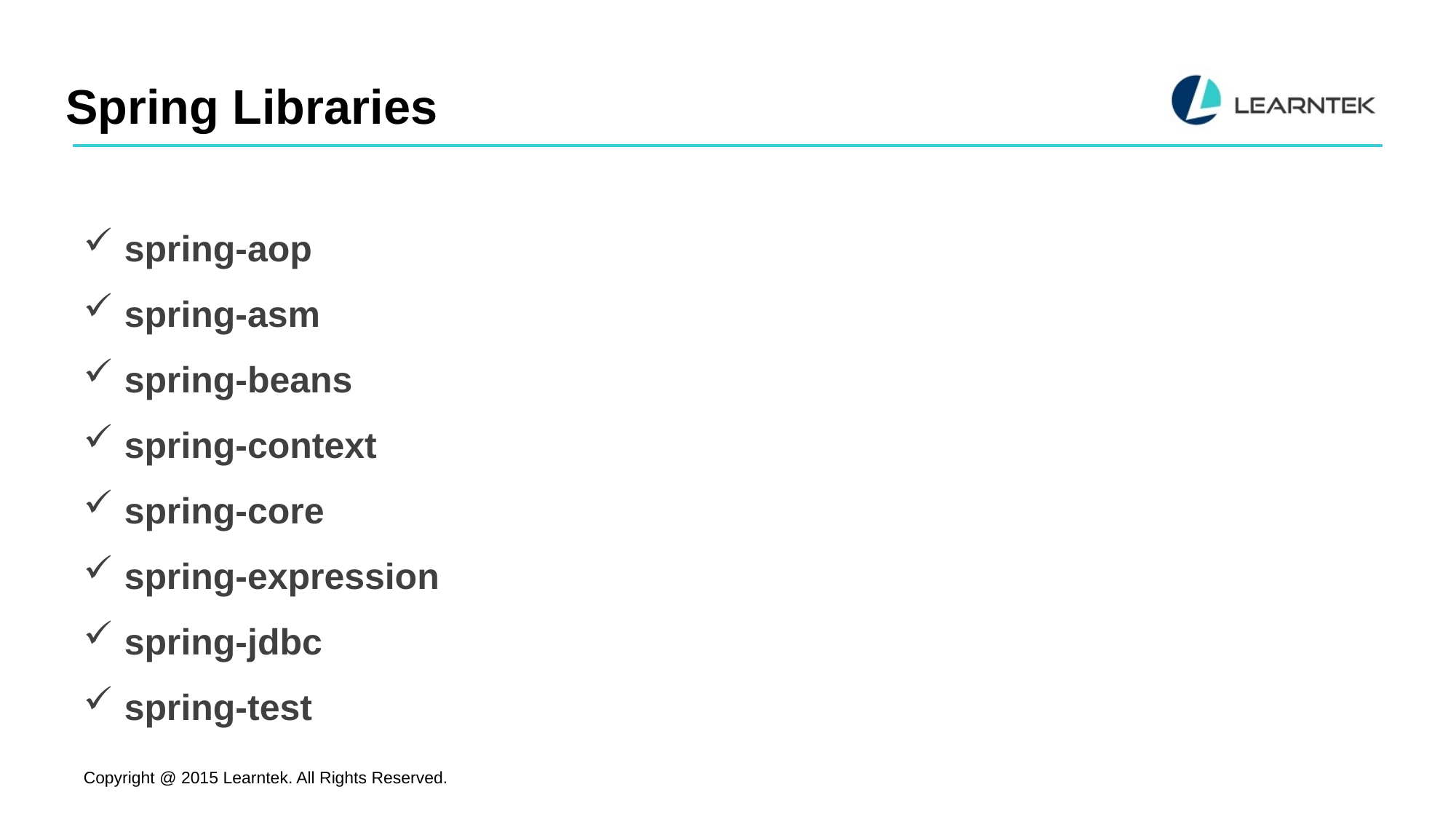

Spring Libraries
spring-aop
spring-asm
spring-beans
spring-context
spring-core
spring-expression
spring-jdbc
spring-test
Copyright @ 2015 Learntek. All Rights Reserved.